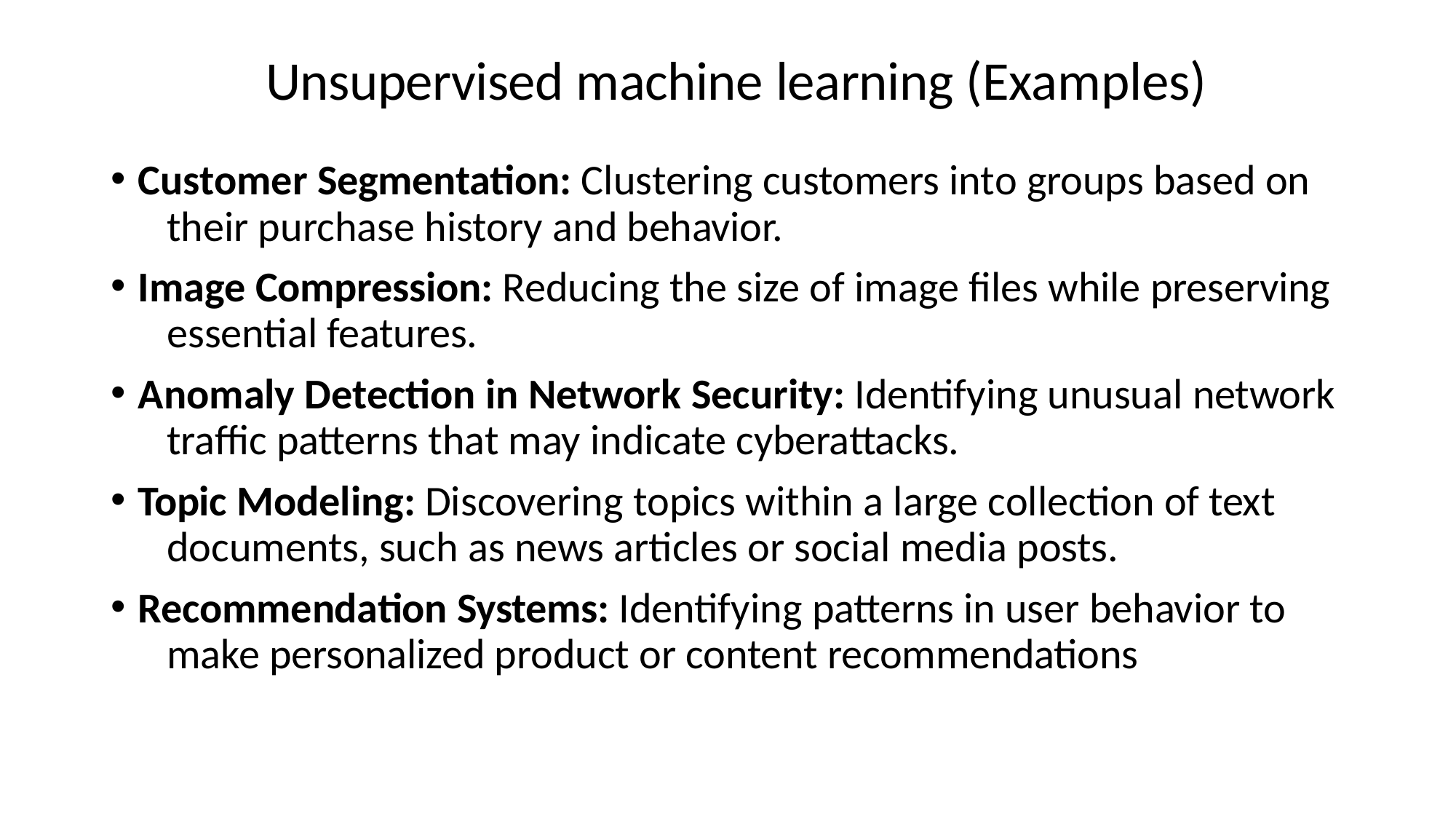

# Unsupervised machine learning (Examples)
Customer Segmentation: Clustering customers into groups based on 	their purchase history and behavior.
Image Compression: Reducing the size of image files while preserving 	essential features.
Anomaly Detection in Network Security: Identifying unusual network 	traffic patterns that may indicate cyberattacks.
Topic Modeling: Discovering topics within a large collection of text 	documents, such as news articles or social media posts.
Recommendation Systems: Identifying patterns in user behavior to 	make personalized product or content recommendations